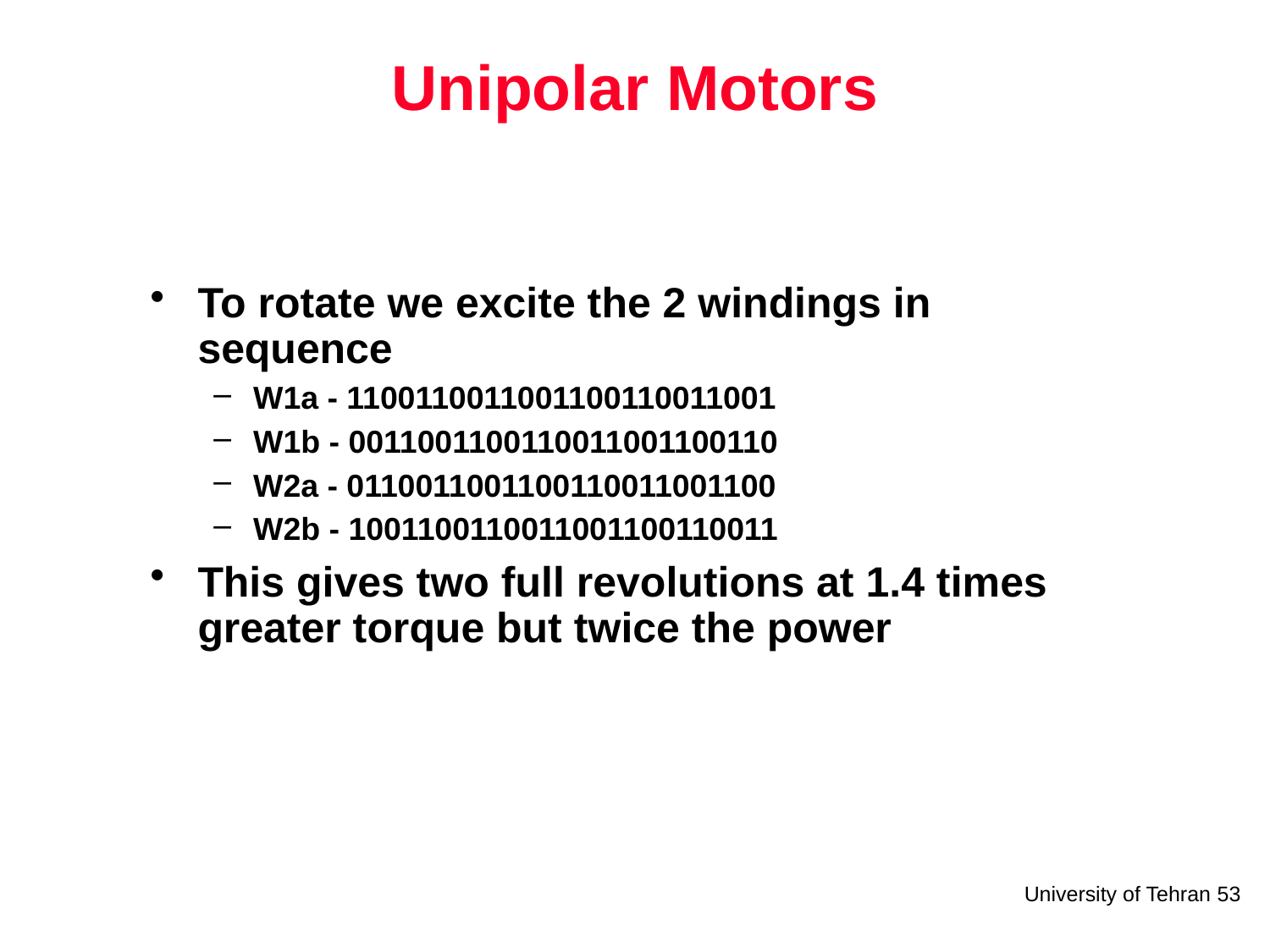

# Unipolar Motors
To rotate we excite the 2 windings in sequence
W1a - 1100110011001100110011001
W1b - 0011001100110011001100110
W2a - 0110011001100110011001100
W2b - 1001100110011001100110011
This gives two full revolutions at 1.4 times greater torque but twice the power